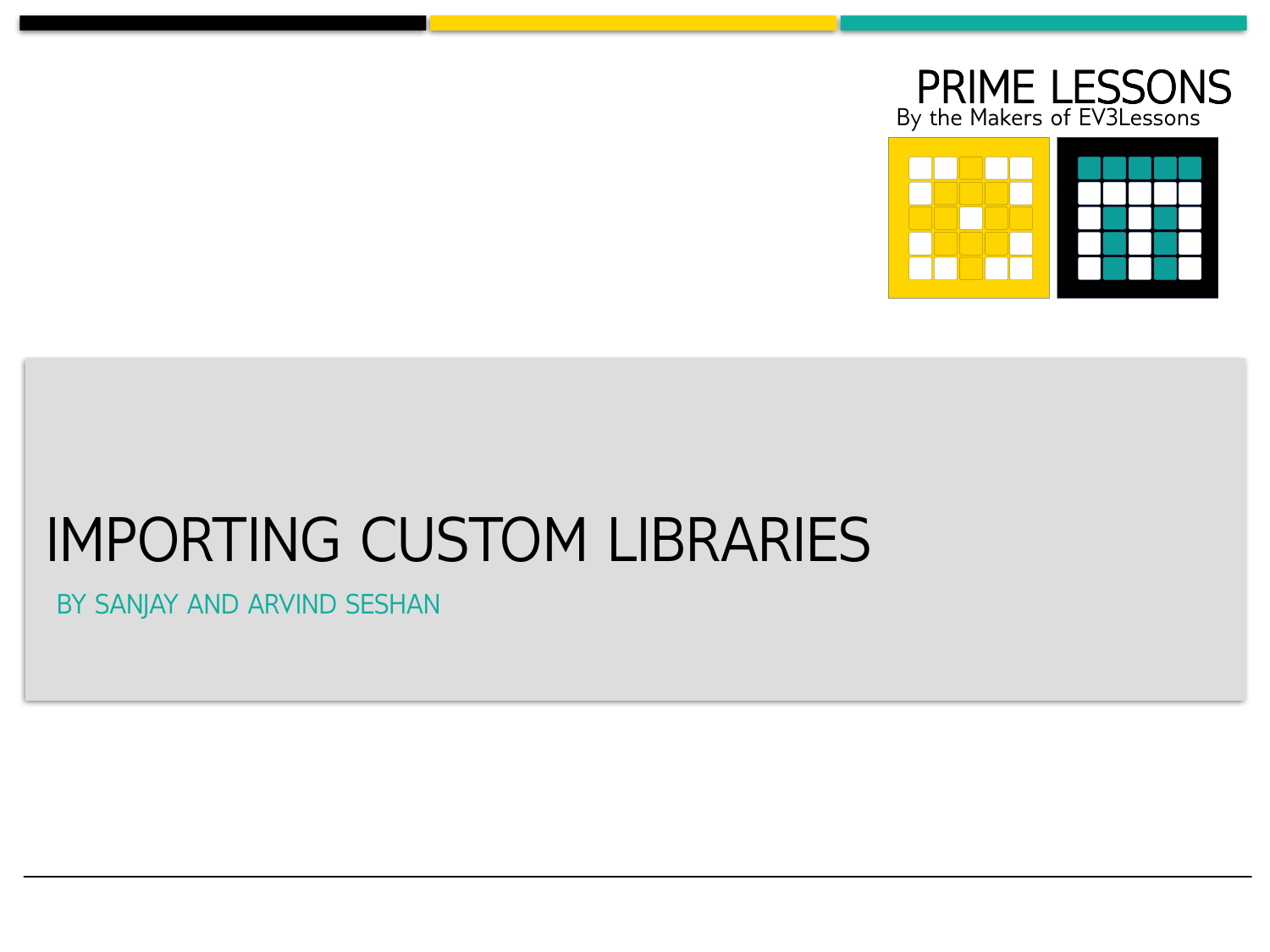

# Importing Custom Libraries
BY SANJAY AND ARVIND SESHAN